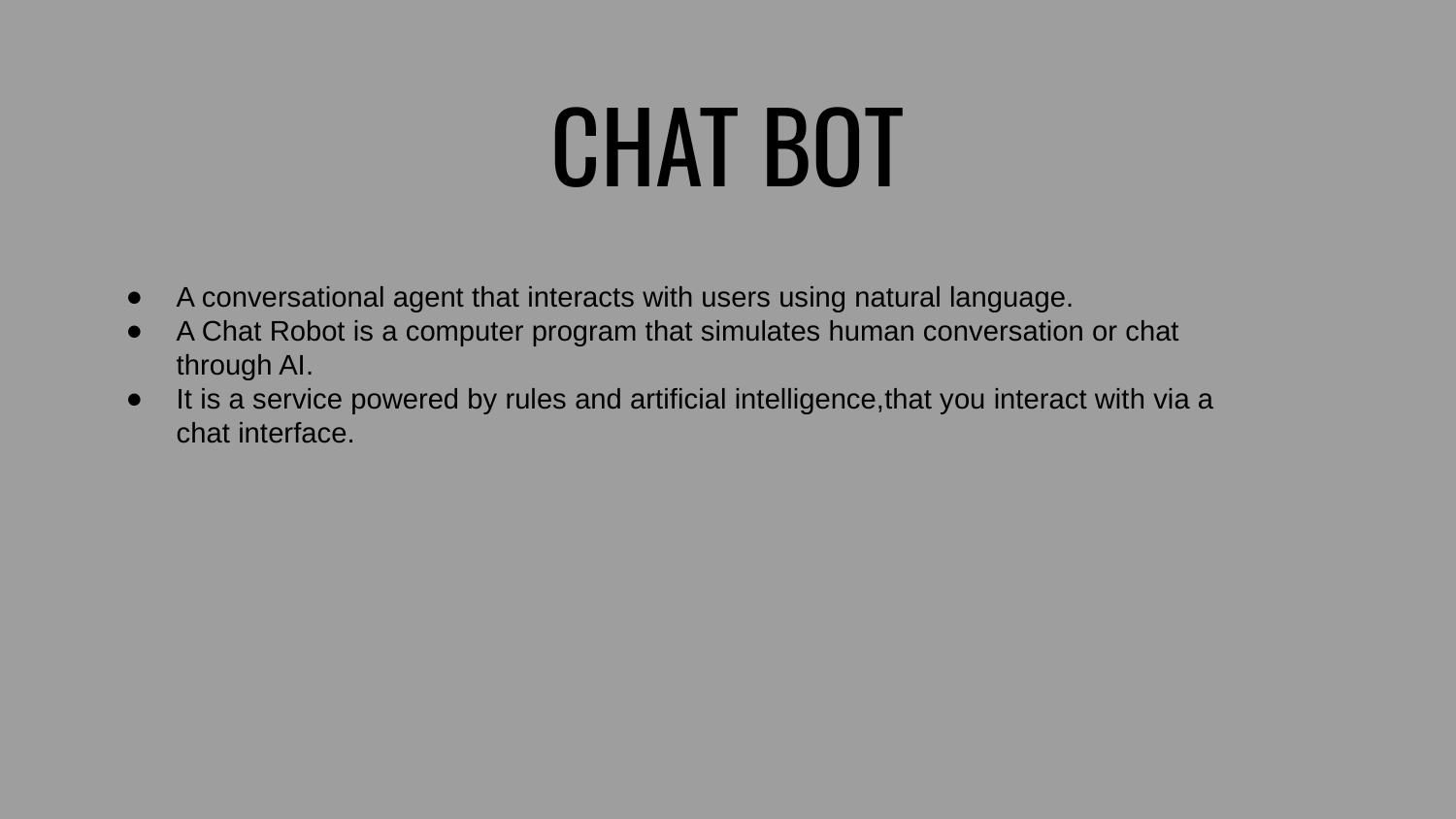

# CHAT BOT
A conversational agent that interacts with users using natural language.
A Chat Robot is a computer program that simulates human conversation or chat through AI.
It is a service powered by rules and artificial intelligence,that you interact with via a chat interface.